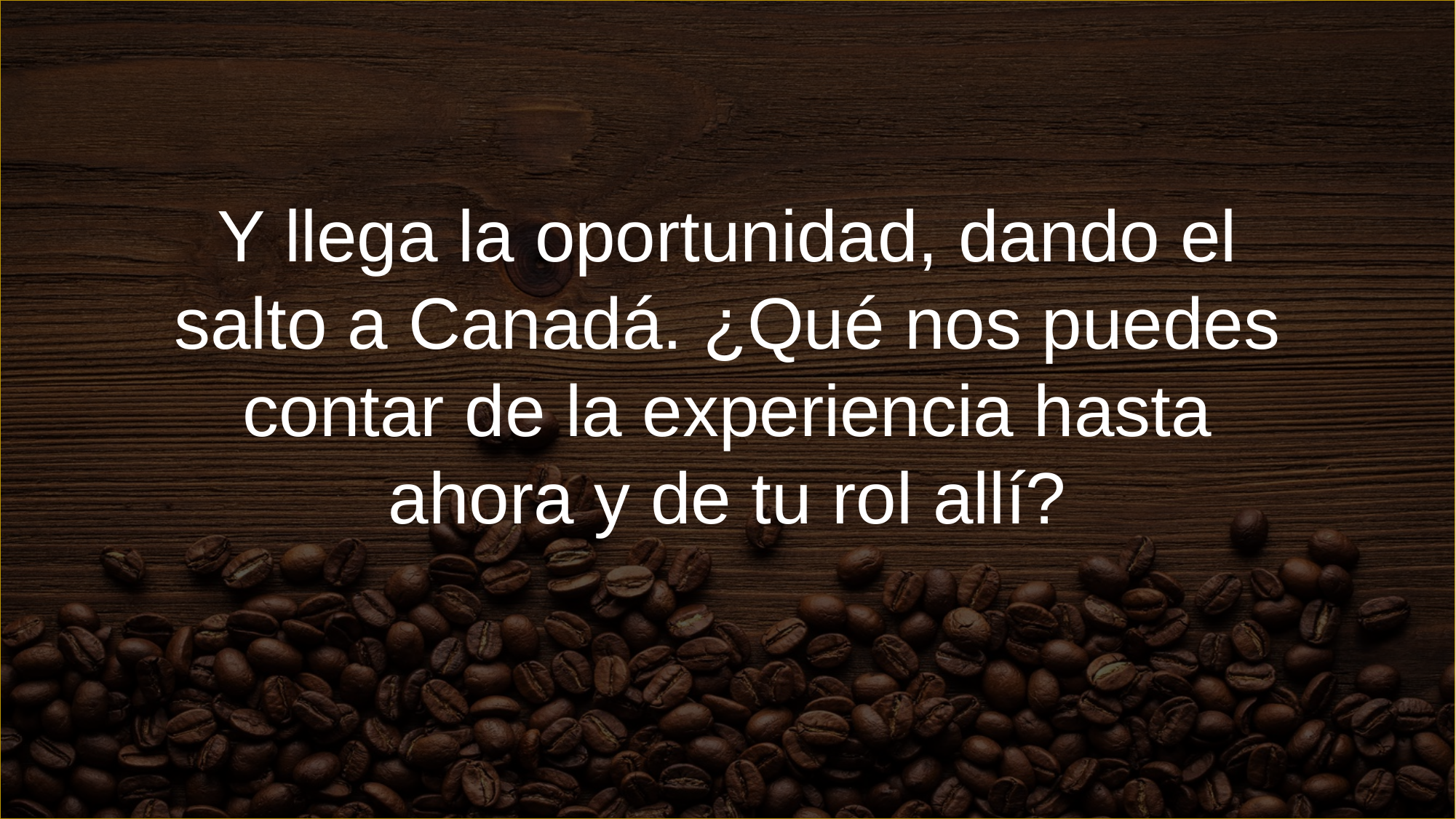

Y llega la oportunidad, dando el salto a Canadá. ¿Qué nos puedes contar de la experiencia hasta ahora y de tu rol allí?